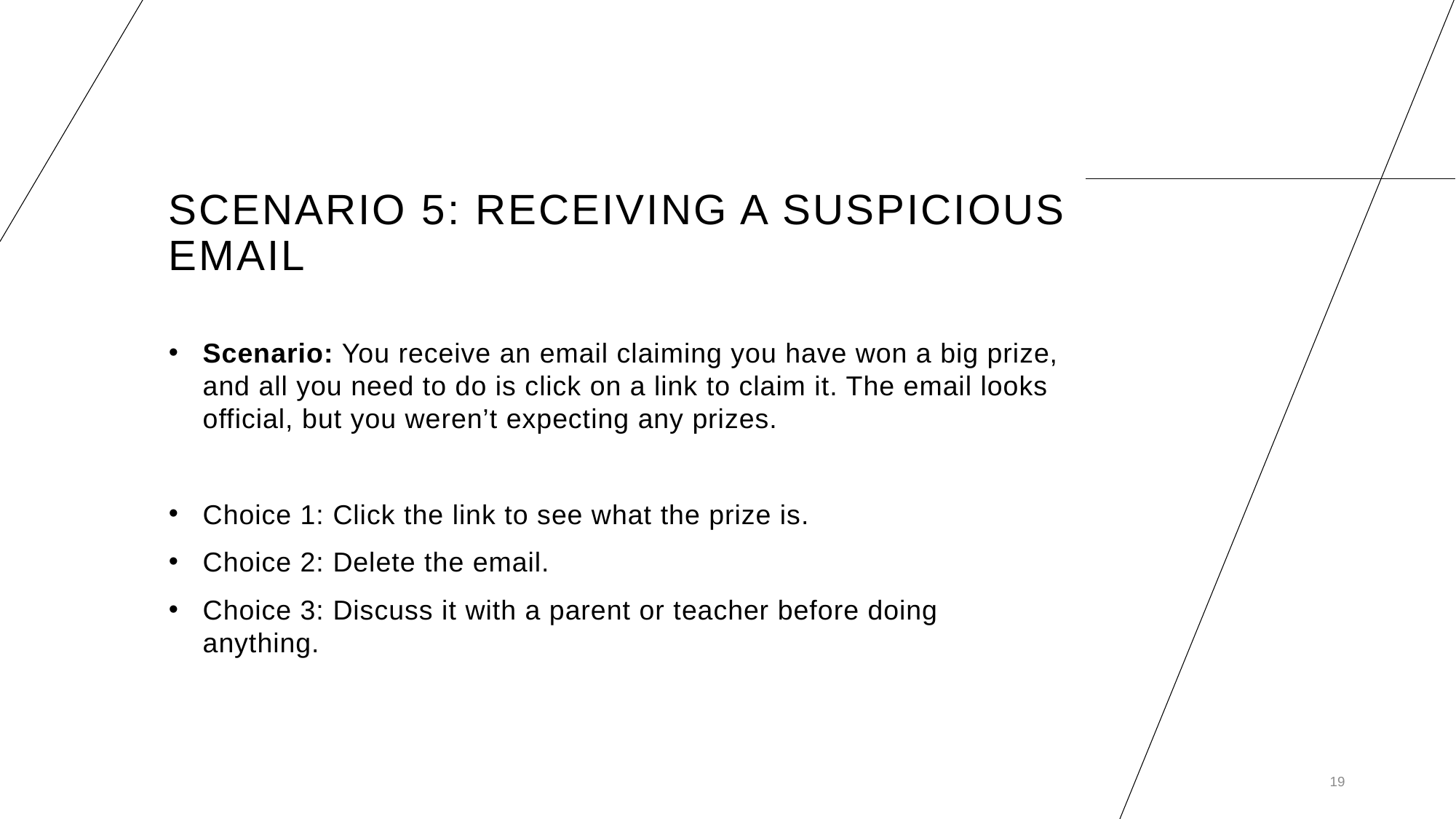

# Scenario 5: Receiving a suspicious email
Scenario: You receive an email claiming you have won a big prize, and all you need to do is click on a link to claim it. The email looks official, but you weren’t expecting any prizes.

Choice 1: Click the link to see what the prize is.
Choice 2: Delete the email.
Choice 3: Discuss it with a parent or teacher before doing anything.
19